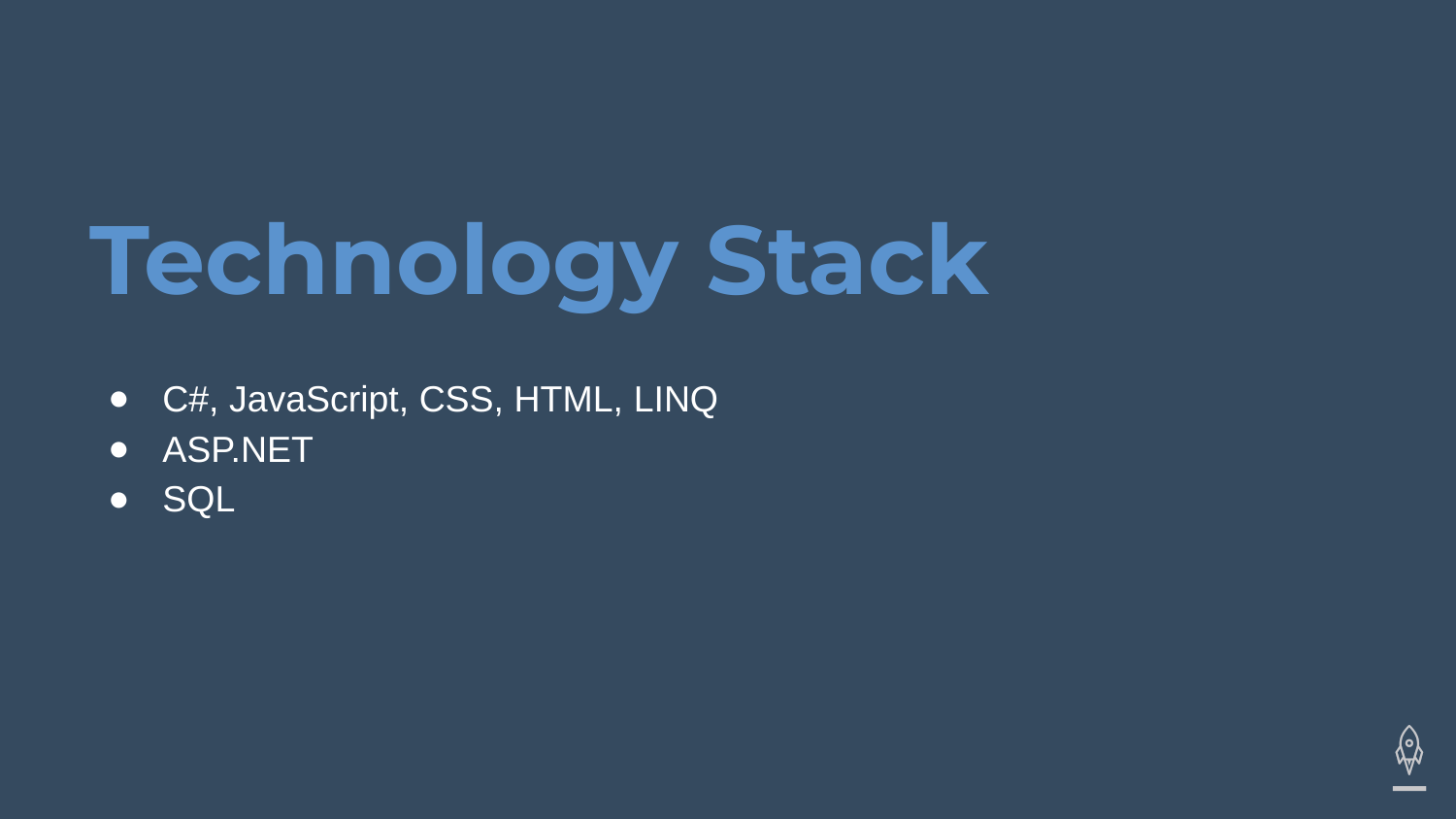

# Technology Stack
C#, JavaScript, CSS, HTML, LINQ
ASP.NET
SQL